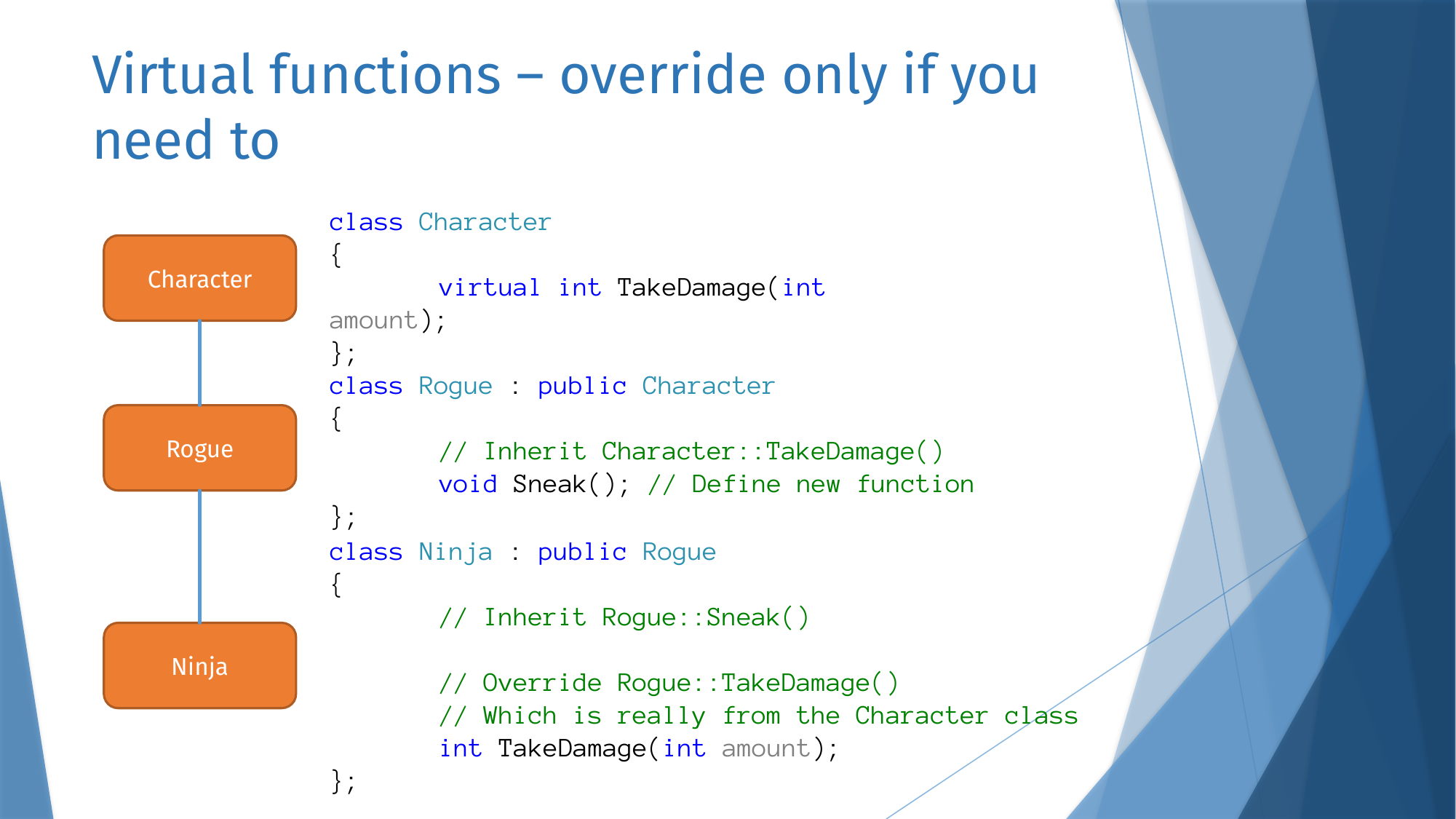

# Virtual functions – override only if you need to
class Character
{
	virtual int TakeDamage(int amount);
};
Character
class Rogue : public Character
{
	// Inherit Character::TakeDamage()
	void Sneak(); // Define new function
};
Rogue
class Ninja : public Rogue
{
	// Inherit Rogue::Sneak()

	// Override Rogue::TakeDamage()
	// Which is really from the Character class
	int TakeDamage(int amount);
};
Ninja